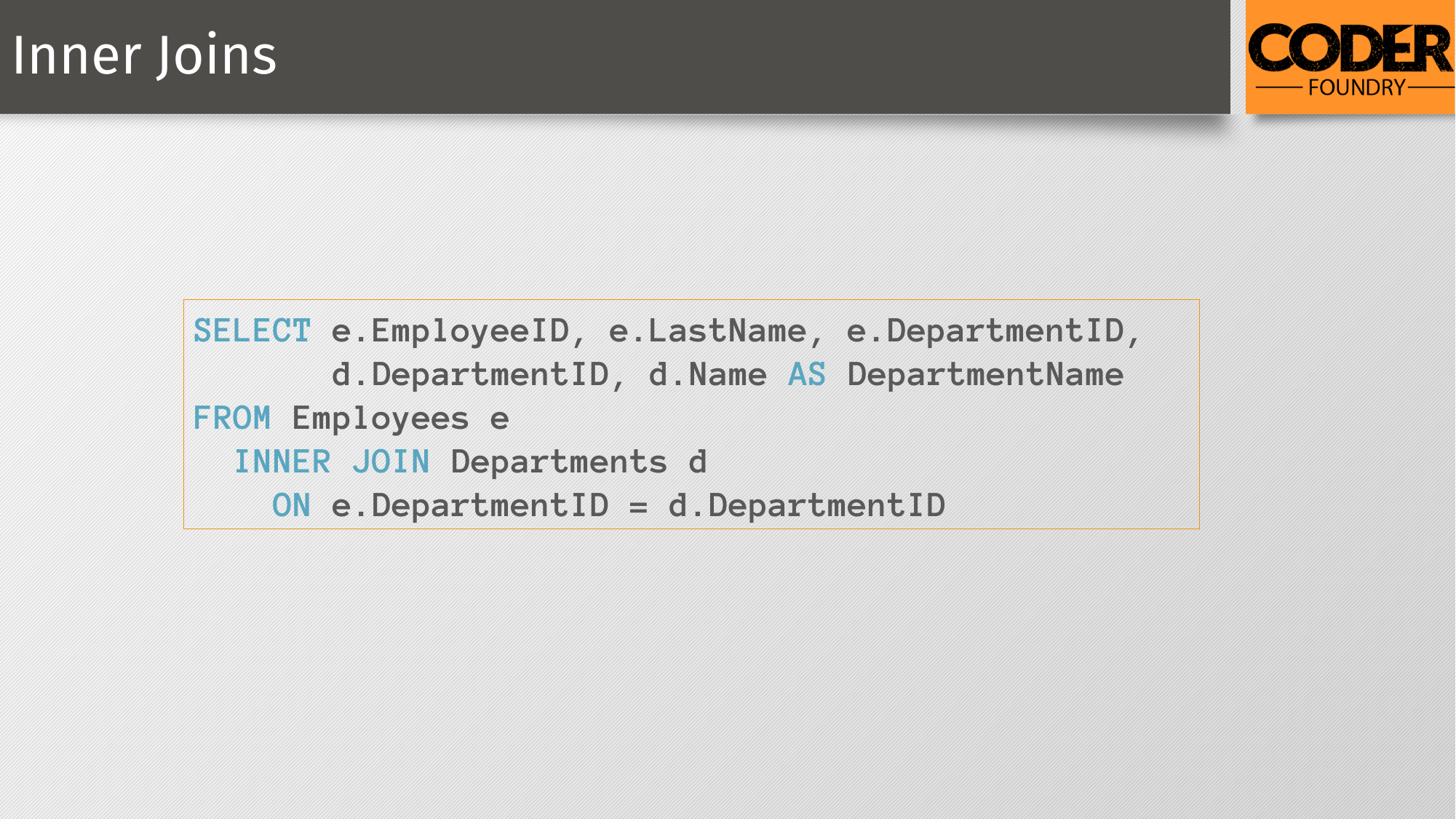

# Inner Joins
SELECT e.EmployeeID, e.LastName, e.DepartmentID,
       d.DepartmentID, d.Name AS DepartmentName
FROM Employees e
  INNER JOIN Departments d
    ON e.DepartmentID = d.DepartmentID